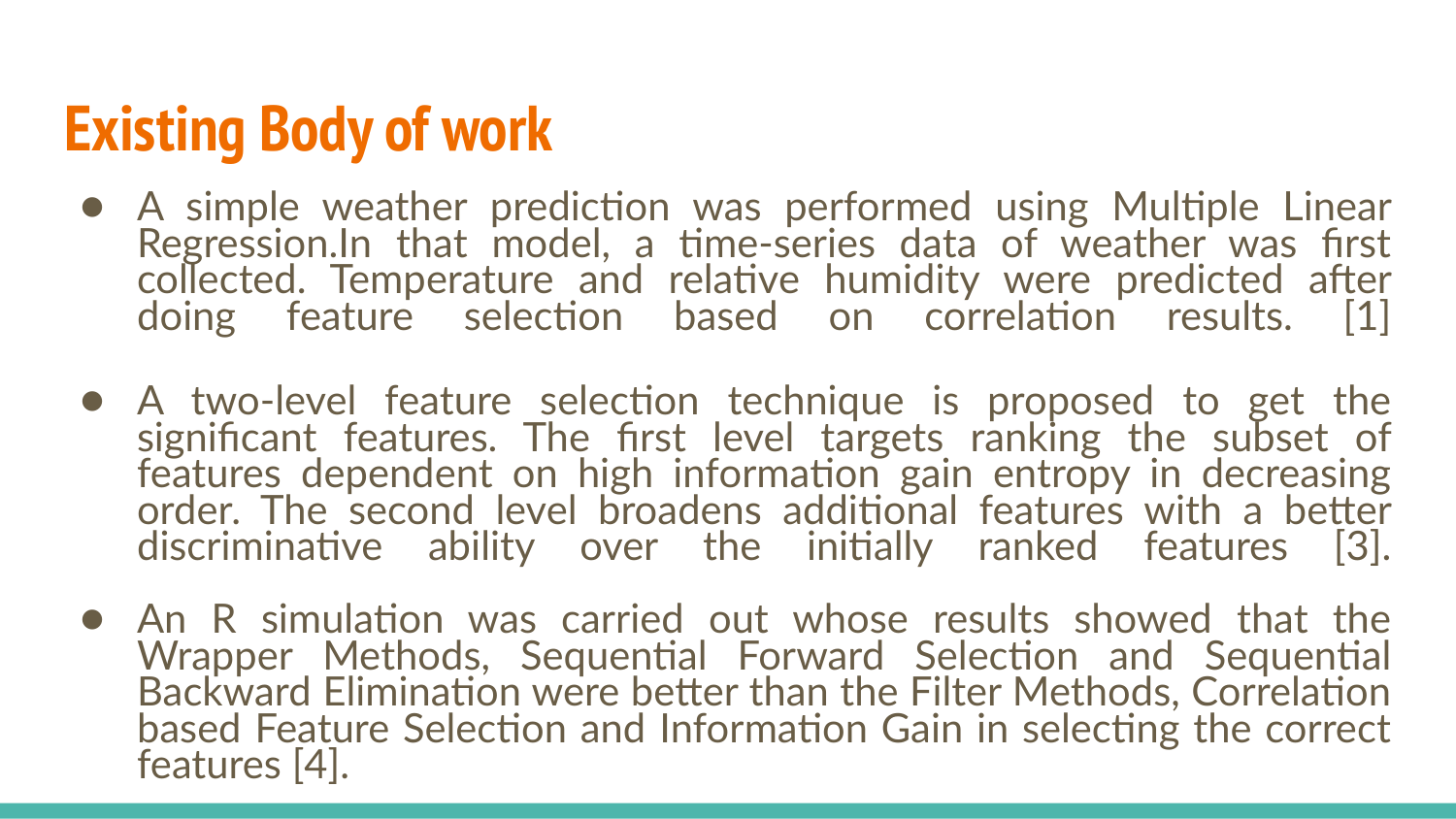

# Existing Body of work
A simple weather prediction was performed using Multiple Linear Regression.In that model, a time-series data of weather was first collected. Temperature and relative humidity were predicted after doing feature selection based on correlation results. [1]
A two-level feature selection technique is proposed to get the significant features. The first level targets ranking the subset of features dependent on high information gain entropy in decreasing order. The second level broadens additional features with a better discriminative ability over the initially ranked features [3].
An R simulation was carried out whose results showed that the Wrapper Methods, Sequential Forward Selection and Sequential Backward Elimination were better than the Filter Methods, Correlation based Feature Selection and Information Gain in selecting the correct features [4].